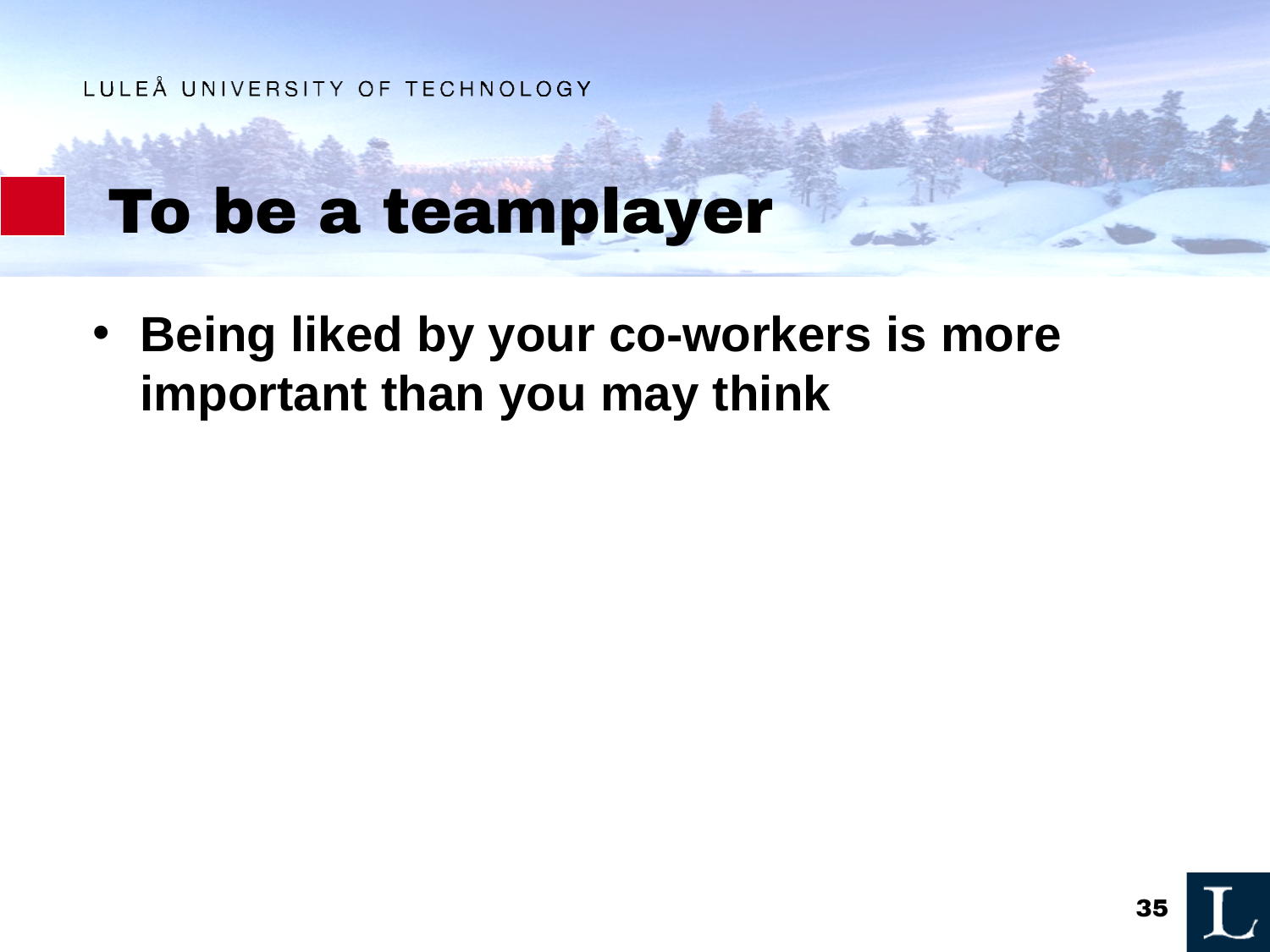

# To be a teamplayer
Being liked by your co-workers is more important than you may think
35